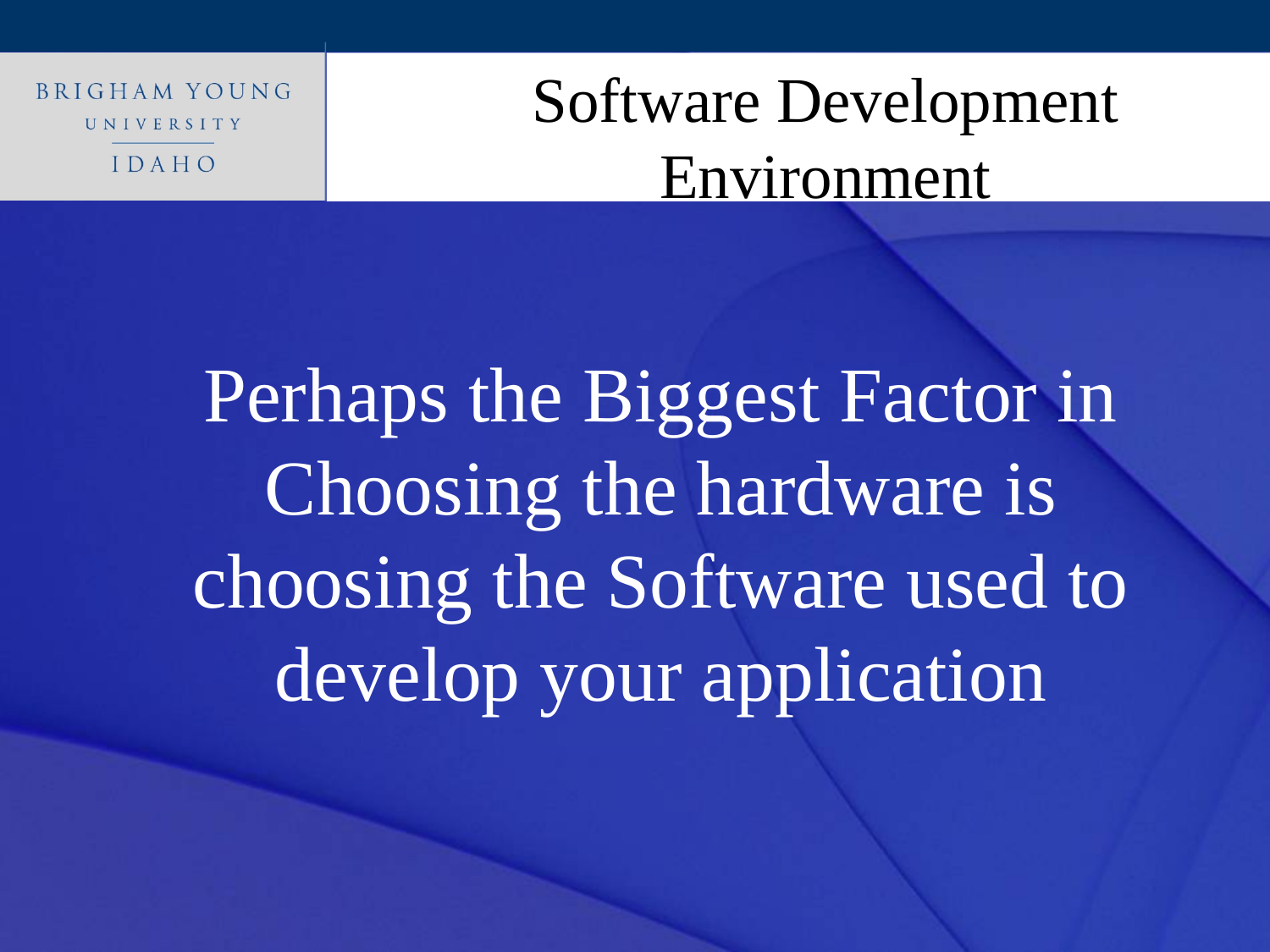

Software Development Environment
Perhaps the Biggest Factor in Choosing the hardware is choosing the Software used to develop your application